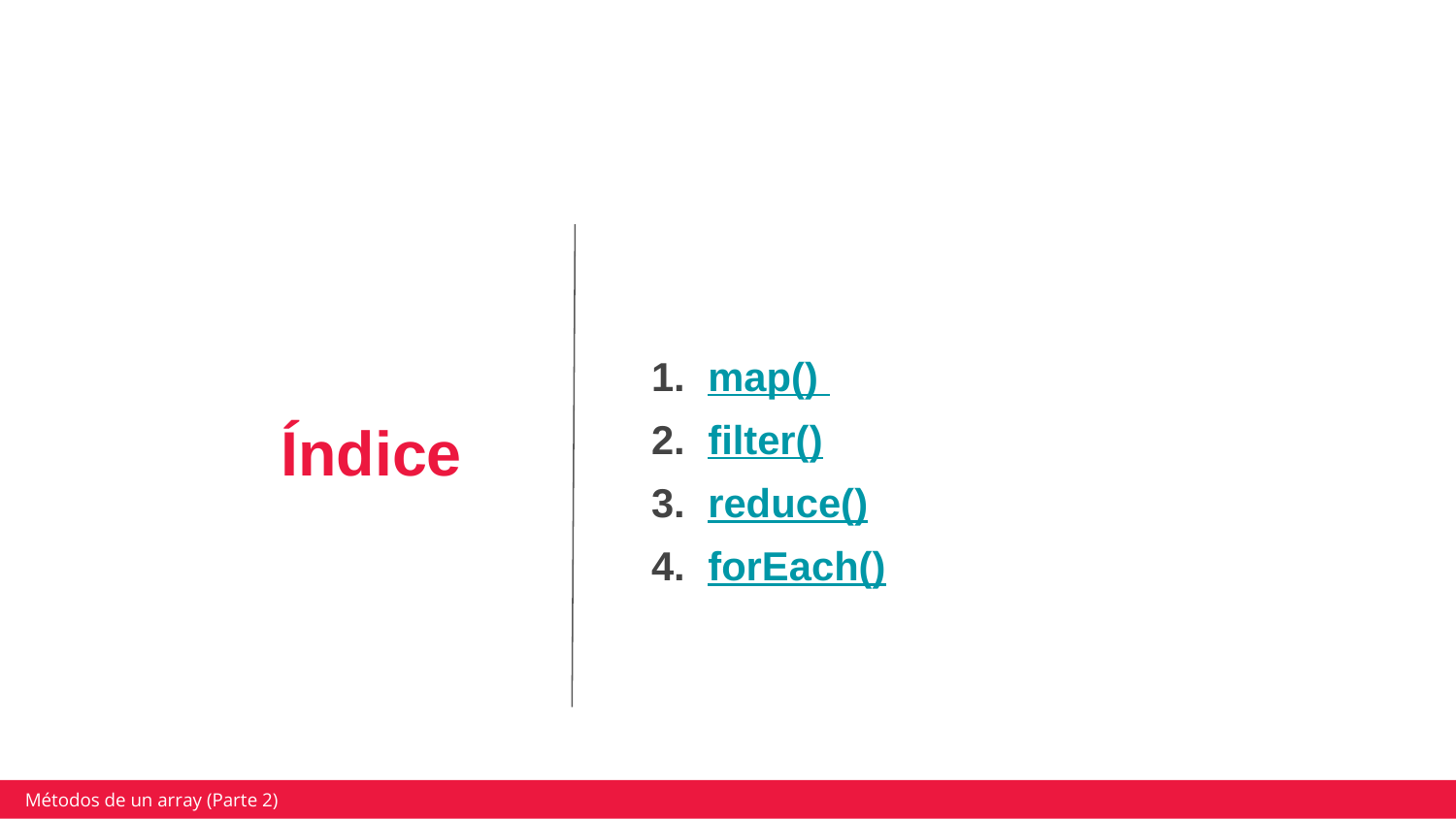

map()
filter()
reduce()
forEach()
Índice

Métodos de un array (Parte 2)